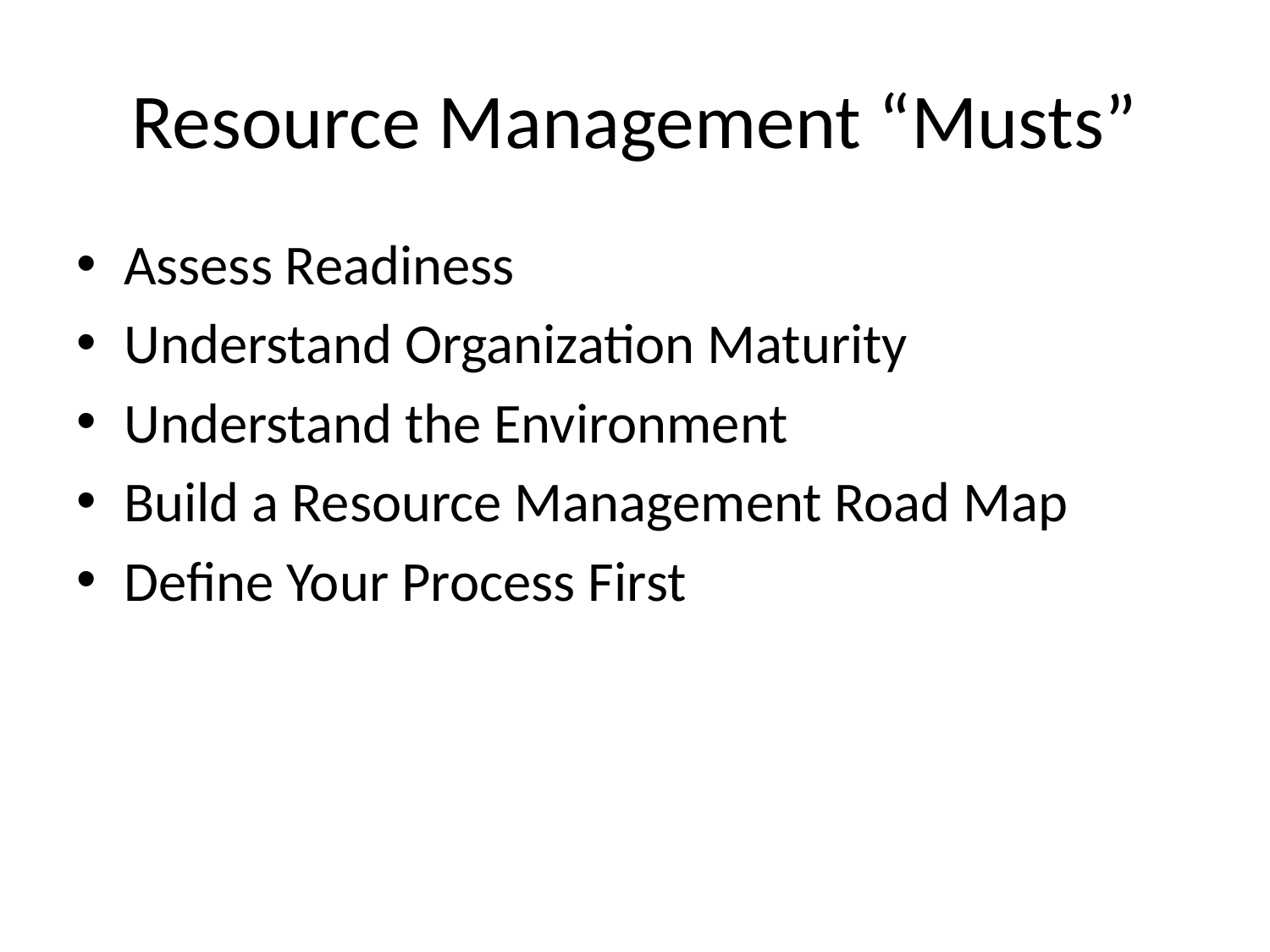

# Resource Management “Musts”
Assess Readiness
Understand Organization Maturity
Understand the Environment
Build a Resource Management Road Map
Define Your Process First